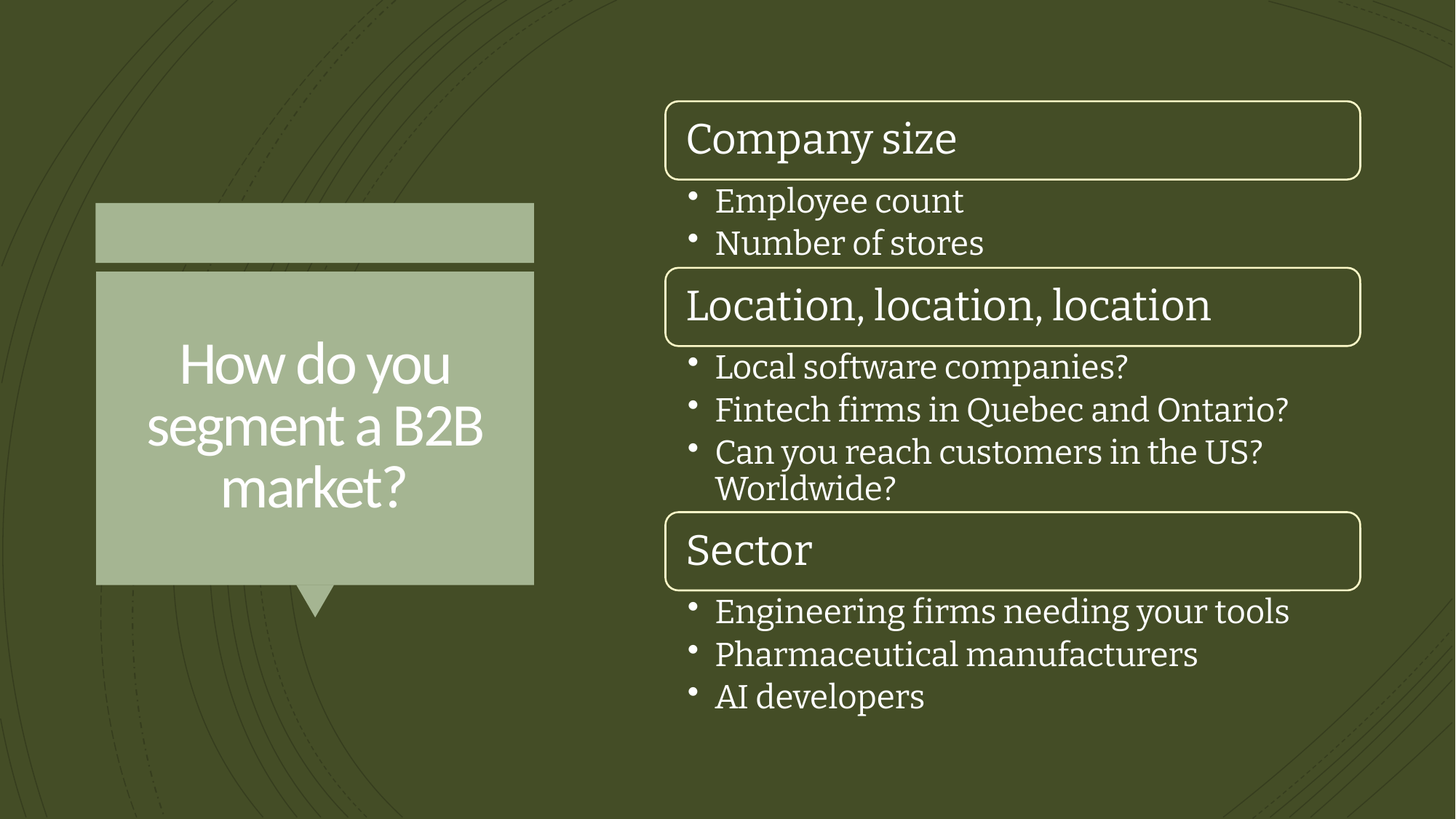

Company size
Employee count
Number of stores
Location, location, location
Local software companies?
Fintech firms in Quebec and Ontario?
Can you reach customers in the US? Worldwide?
Sector
Engineering firms needing your tools
Pharmaceutical manufacturers
AI developers
# How do you segment a B2B market?